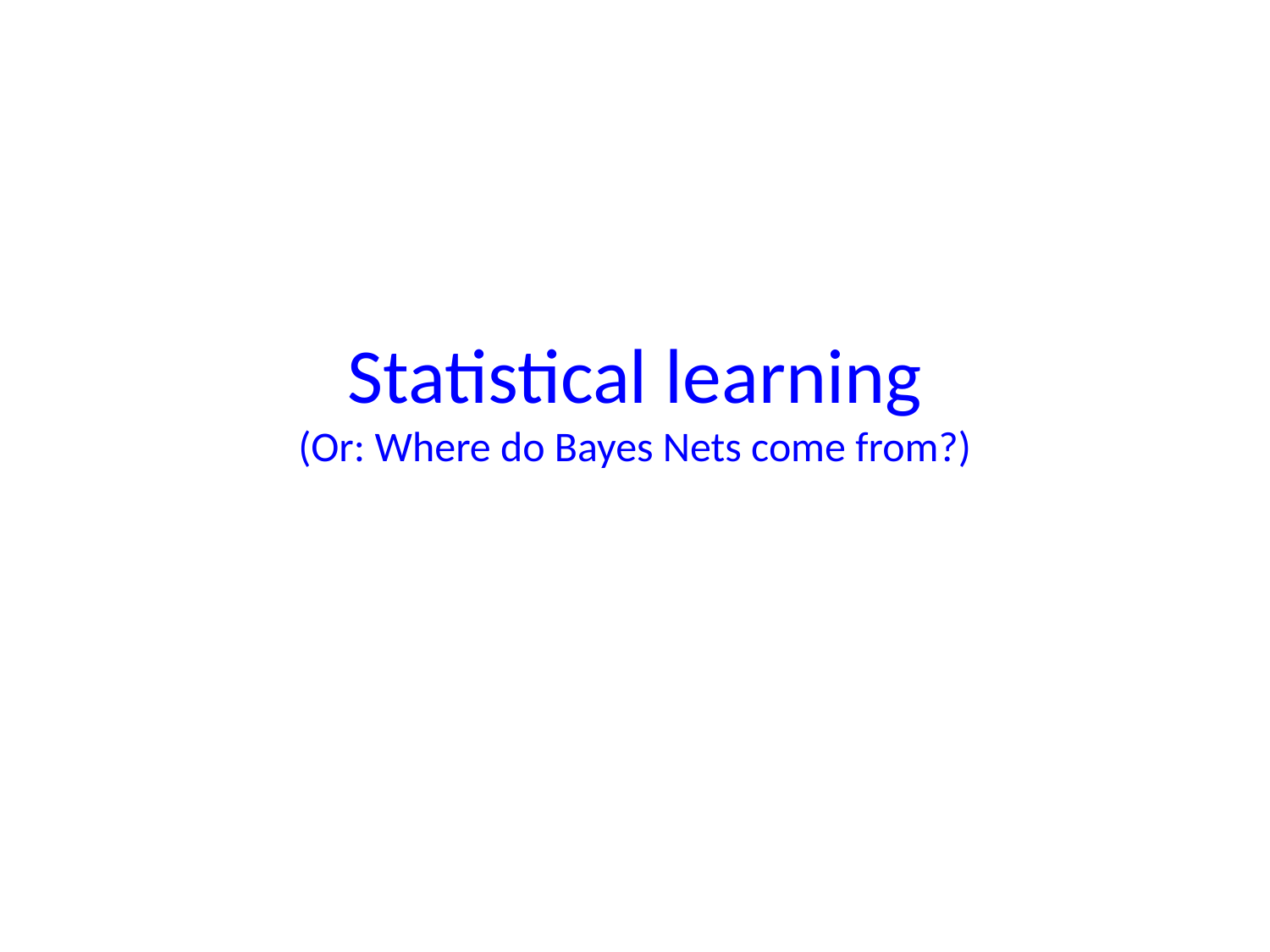

# Statistical learning (Or: Where do Bayes Nets come from?)